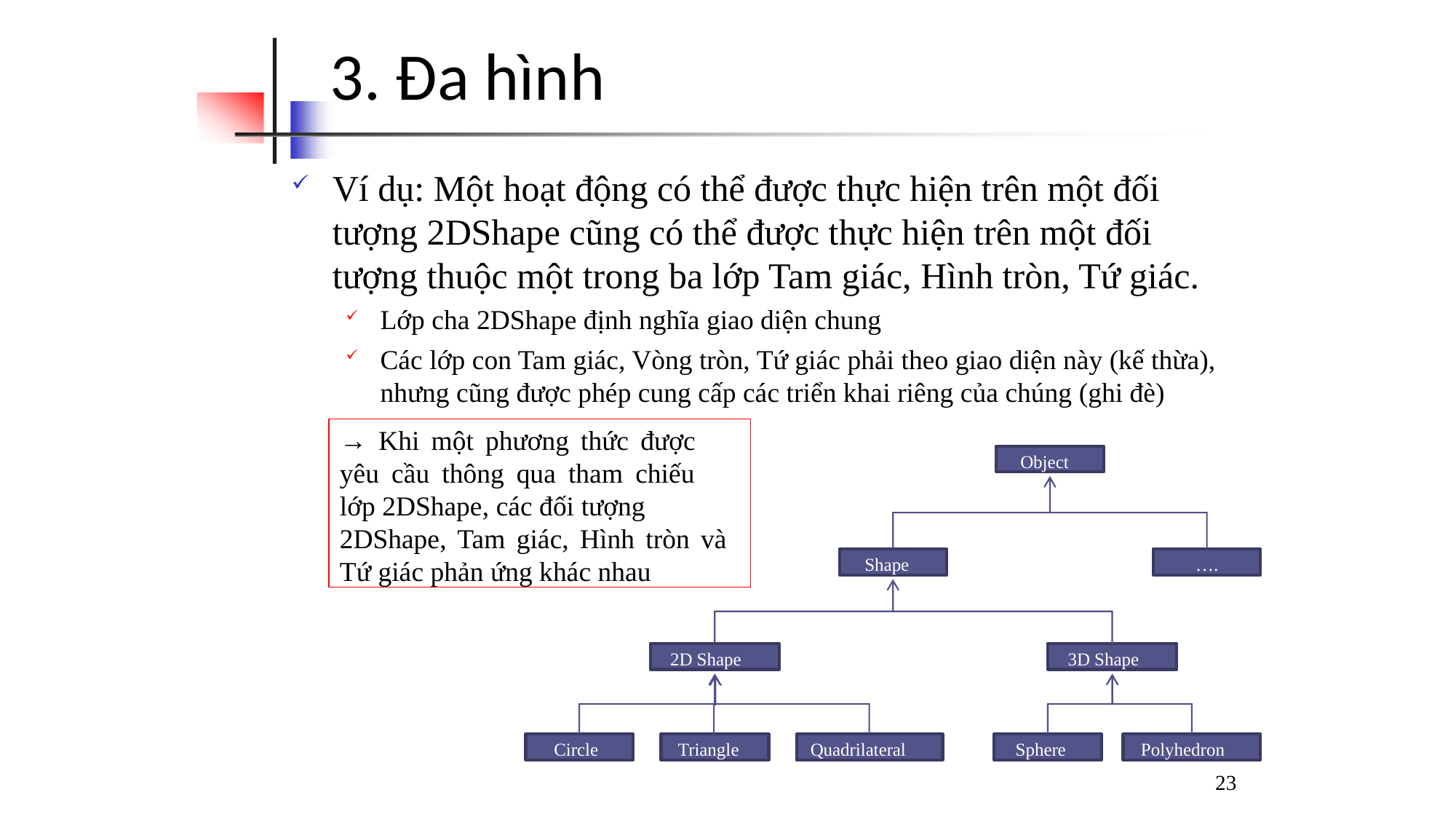

# 3. Đa hình

Ví dụ: Một hoạt động có thể được thực hiện trên một đối  tượng 2DShape cũng có thể được thực hiện trên một đối  tượng thuộc một trong ba lớp Tam giác, Hình tròn, Tứ giác.
Lớp cha 2DShape định nghĩa giao diện chung
Các lớp con Tam giác, Vòng tròn, Tứ giác phải theo giao diện này (kế thừa),  nhưng cũng được phép cung cấp các triển khai riêng của chúng (ghi đè)
→ Khi một phương thức được  yêu cầu thông qua tham chiếu  lớp 2DShape, các đối tượng
2DShape, Tam giác, Hình tròn và  Tứ giác phản ứng khác nhau
Object

Shape
….

2D Shape
3D Shape

Circle
Triangle
Quadrilateral
Sphere
Polyhedron
23